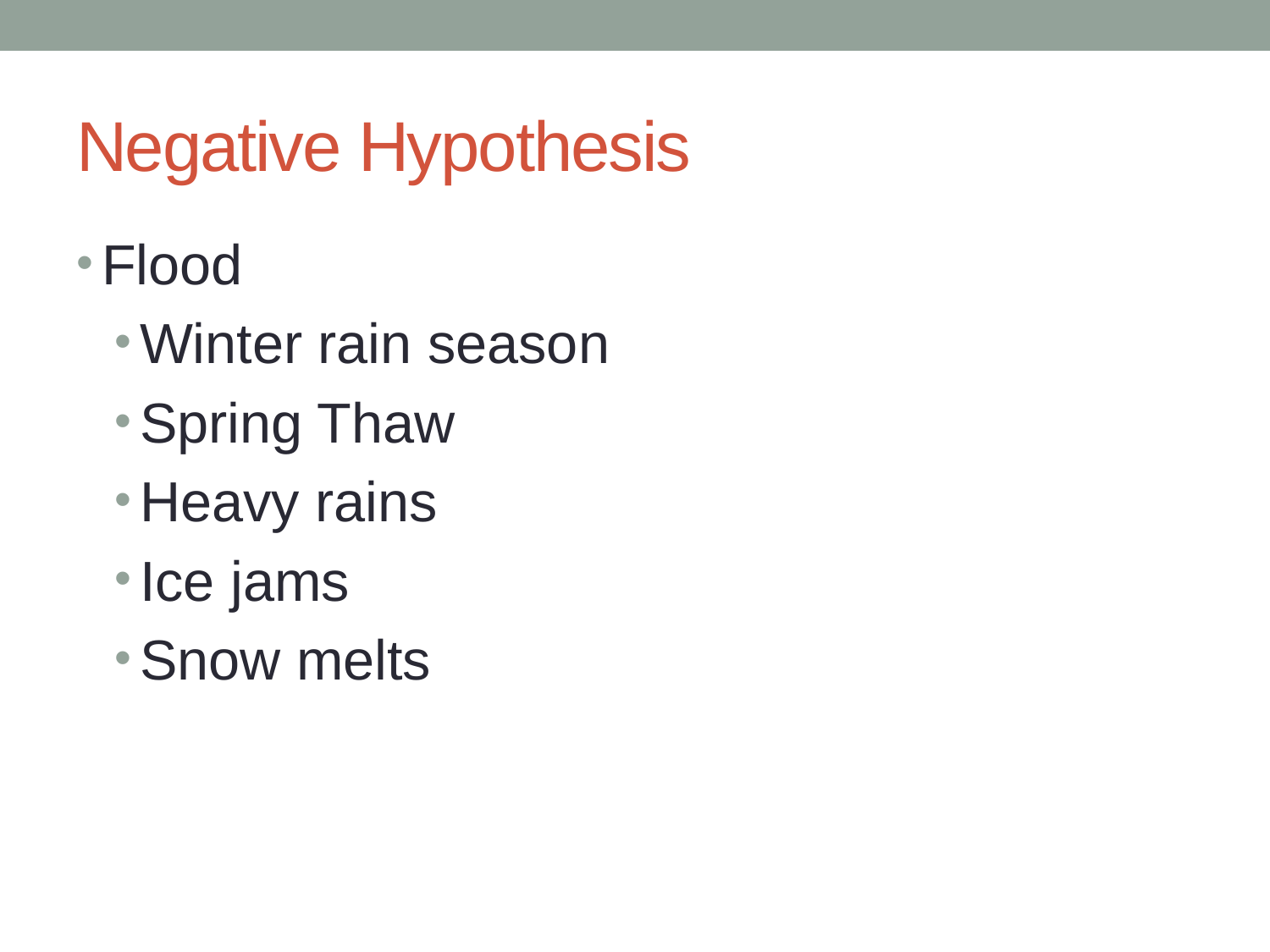

# Negative Hypothesis
Flood
Winter rain season
Spring Thaw
Heavy rains
Ice jams
Snow melts